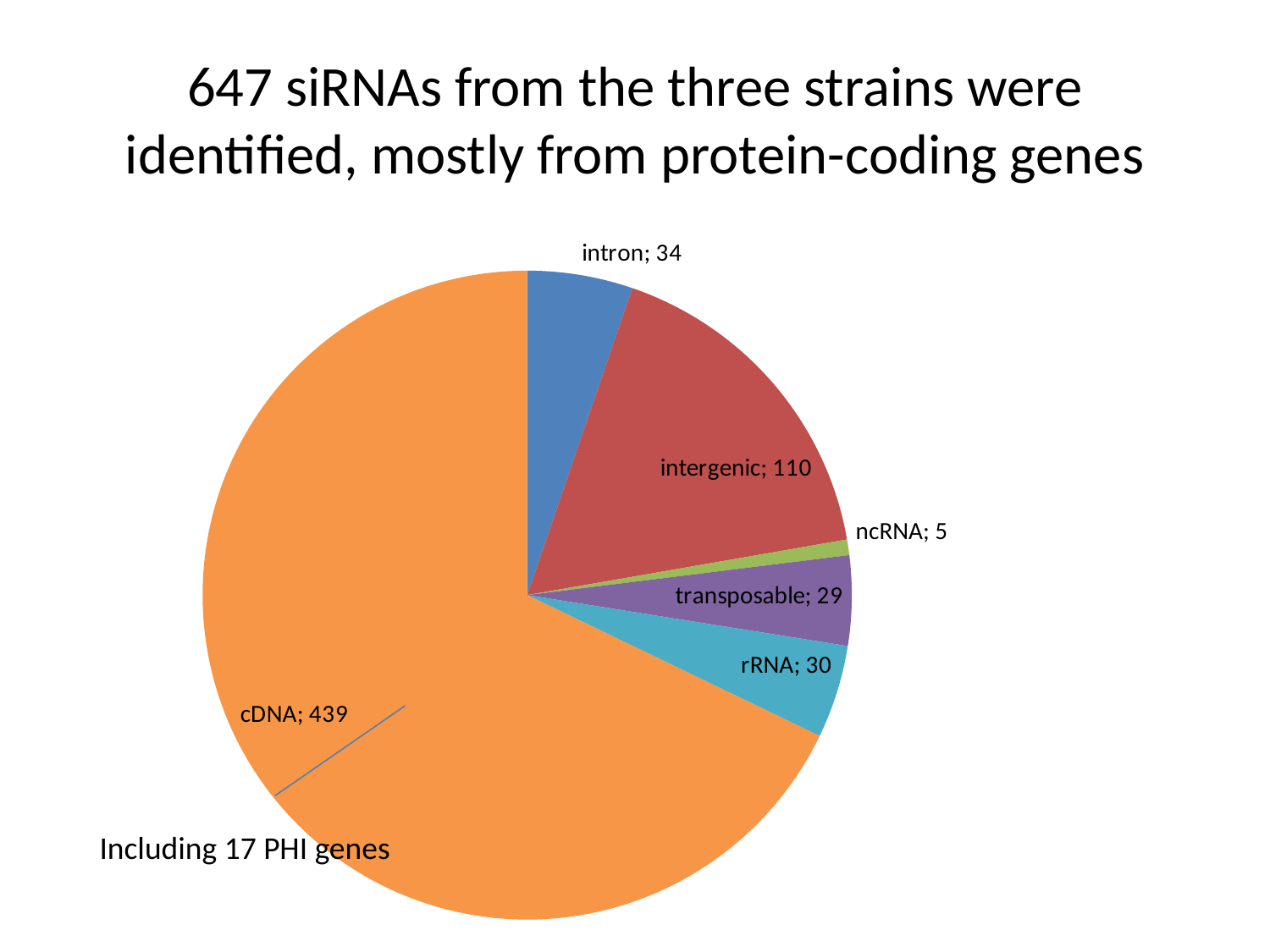

# 647 siRNAs from the three strains were identified, mostly from protein-coding genes

### Chart

| Category |
|---|

### Chart

| Category |  |
|---|---|
| intron | 34.0 |
| intergenic | 110.0 |
| ncRNA | 5.0 |
| transposable | 29.0 |
| rRNA | 30.0 |
| cDNA | 439.0 |
Including 17 PHI genes